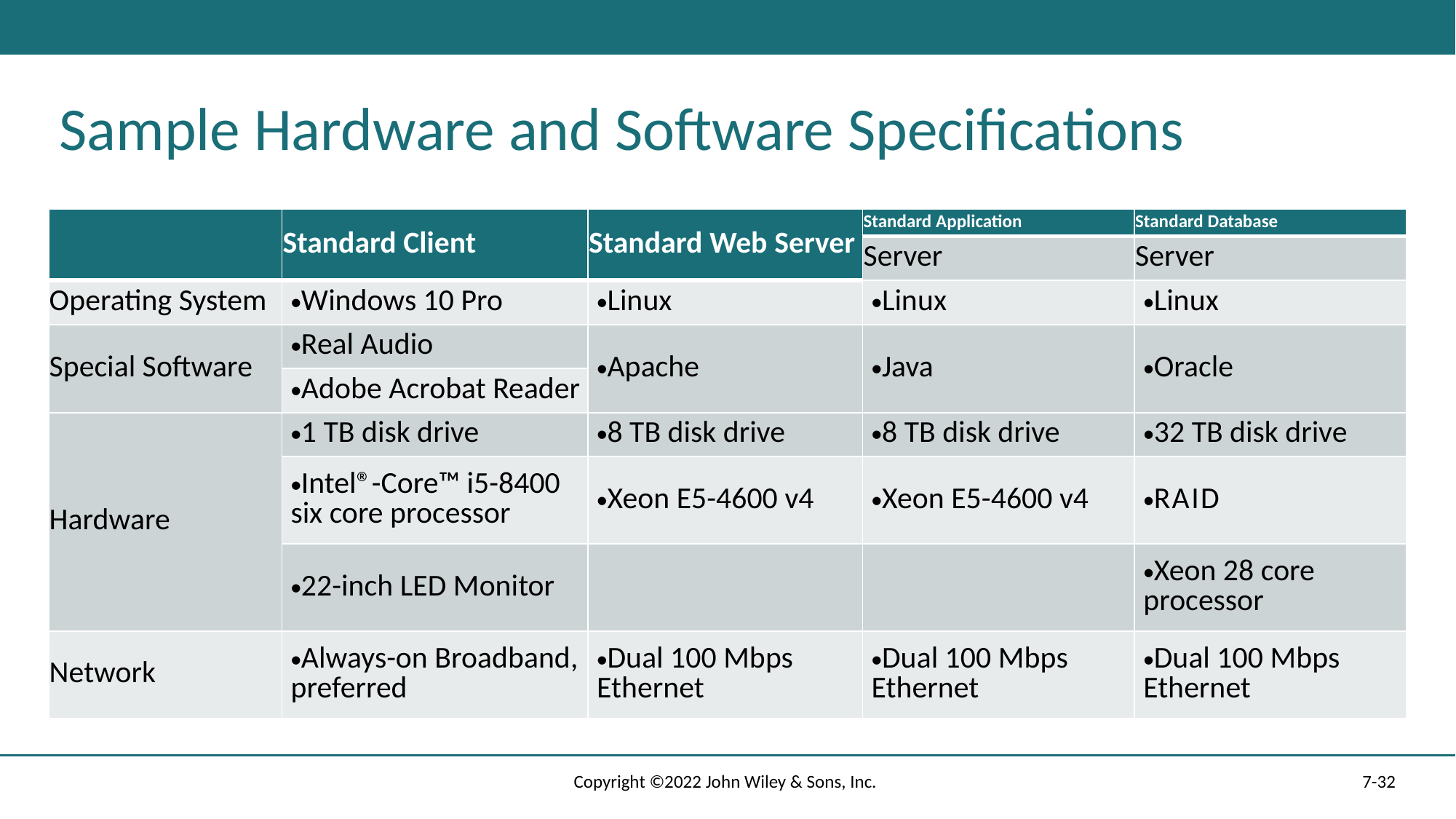

# Sample Hardware and Software Specifications
|  | Standard Client | Standard Web Server | Standard Application | Standard Database |
| --- | --- | --- | --- | --- |
|  |  |  | Server | Server |
| Operating System | Windows 10 Pro | Linux | Linux | Linux |
| Special Software | Real Audio | Apache | Java | Oracle |
|  | Adobe Acrobat Reader |  |  |  |
| Hardware | 1 TB disk drive | 8 TB disk drive | 8 TB disk drive | 32 TB disk drive |
|  | Intel®-Core™ i5-8400 six core processor | Xeon E5-4600 v4 | Xeon E5-4600 v4 | R A I D |
|  | 22-inch LED Monitor |  |  | Xeon 28 core processor |
| Network | Always-on Broadband, preferred | Dual 100 Mbps Ethernet | Dual 100 Mbps Ethernet | Dual 100 Mbps Ethernet |
Copyright ©2022 John Wiley & Sons, Inc.
7-32